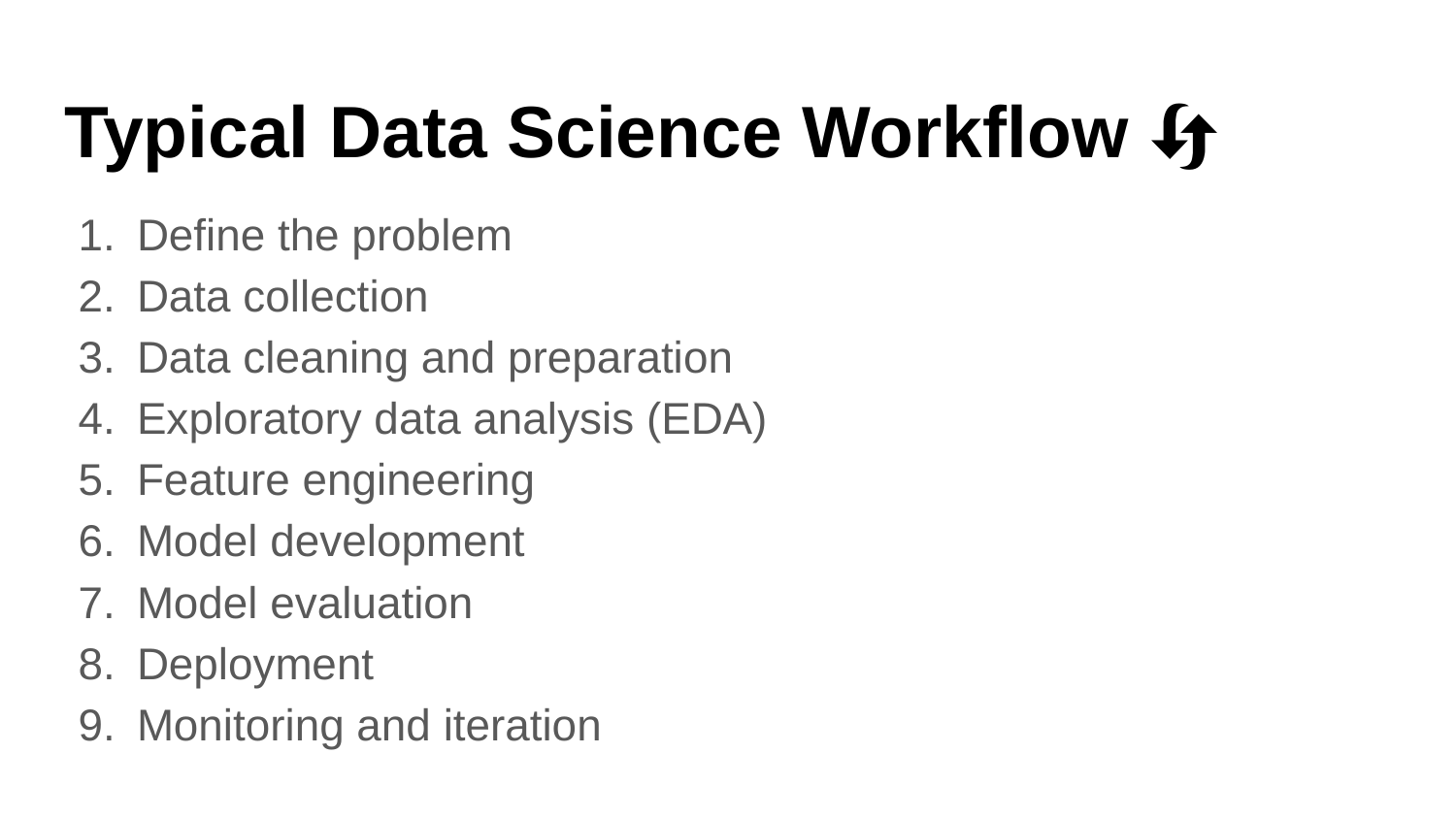

# Typical Data Science Workflow 🔄
Define the problem
Data collection
Data cleaning and preparation
Exploratory data analysis (EDA)
Feature engineering
Model development
Model evaluation
Deployment
Monitoring and iteration